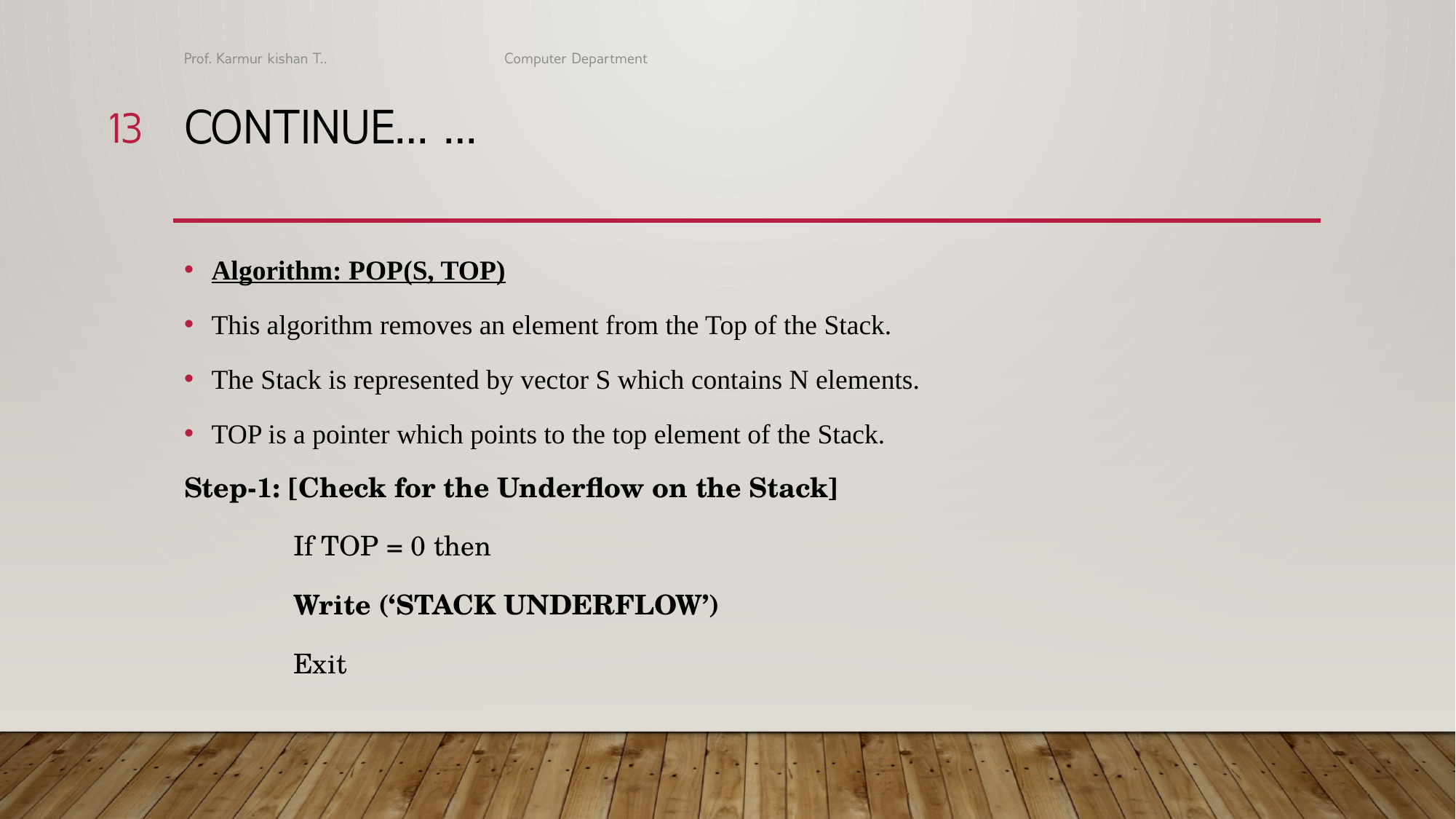

Prof. Karmur kishan T..                                       Computer Department
13
# Continue… …
Algorithm: POP(S, TOP)
This algorithm removes an element from the Top of the Stack.
The Stack is represented by vector S which contains N elements.
TOP is a pointer which points to the top element of the Stack.
Step-1: [Check for the Underflow on the Stack]
	If TOP = 0 then
	Write (‘STACK UNDERFLOW’)
	Exit